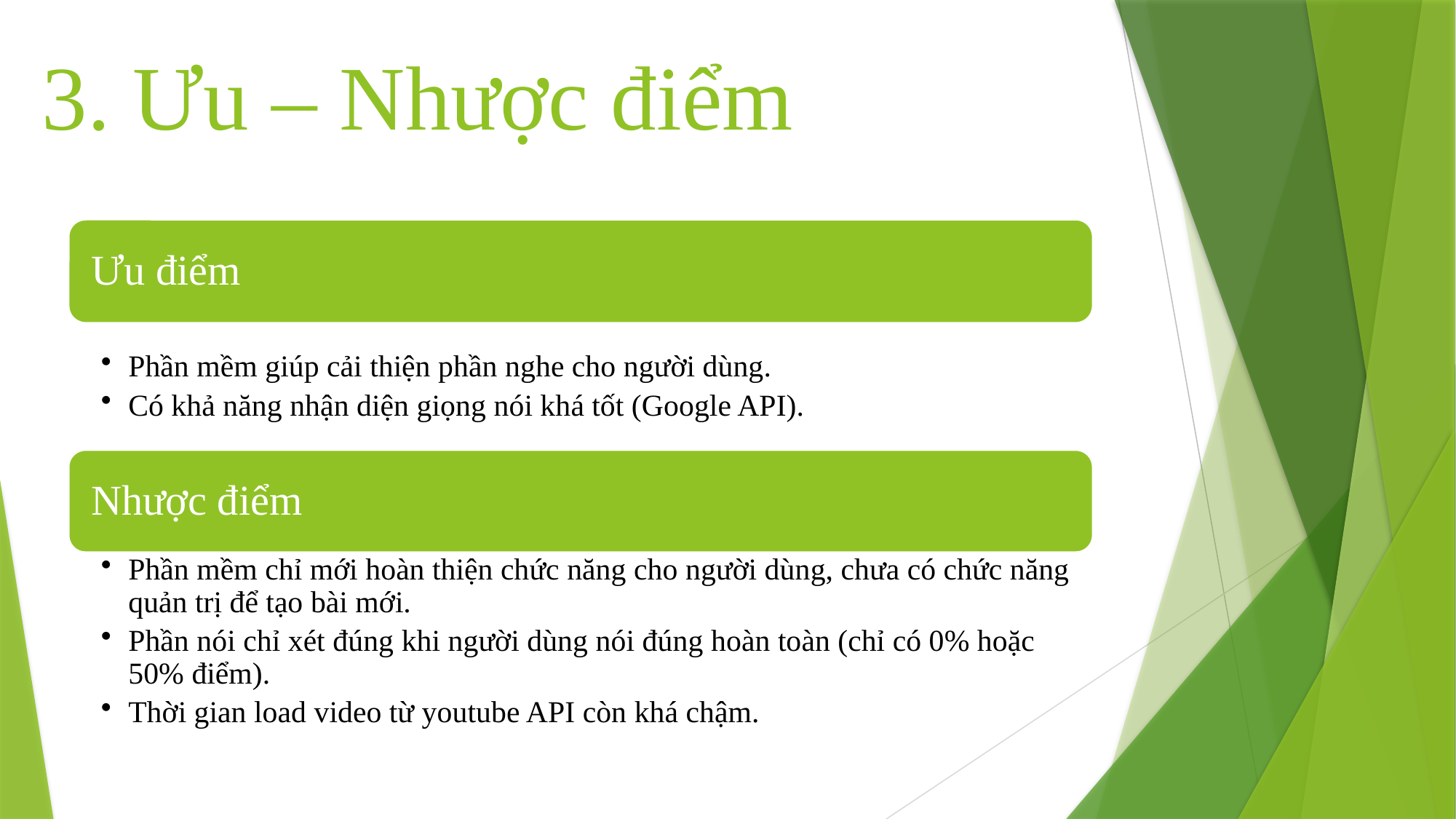

# 3. Ưu – Nhược điểm
Ưu điểm
Phần mềm giúp cải thiện phần nghe cho người dùng.
Có khả năng nhận diện giọng nói khá tốt (Google API).
Nhược điểm
Phần mềm chỉ mới hoàn thiện chức năng cho người dùng, chưa có chức năng quản trị để tạo bài mới.
Phần nói chỉ xét đúng khi người dùng nói đúng hoàn toàn (chỉ có 0% hoặc 50% điểm).
Thời gian load video từ youtube API còn khá chậm.